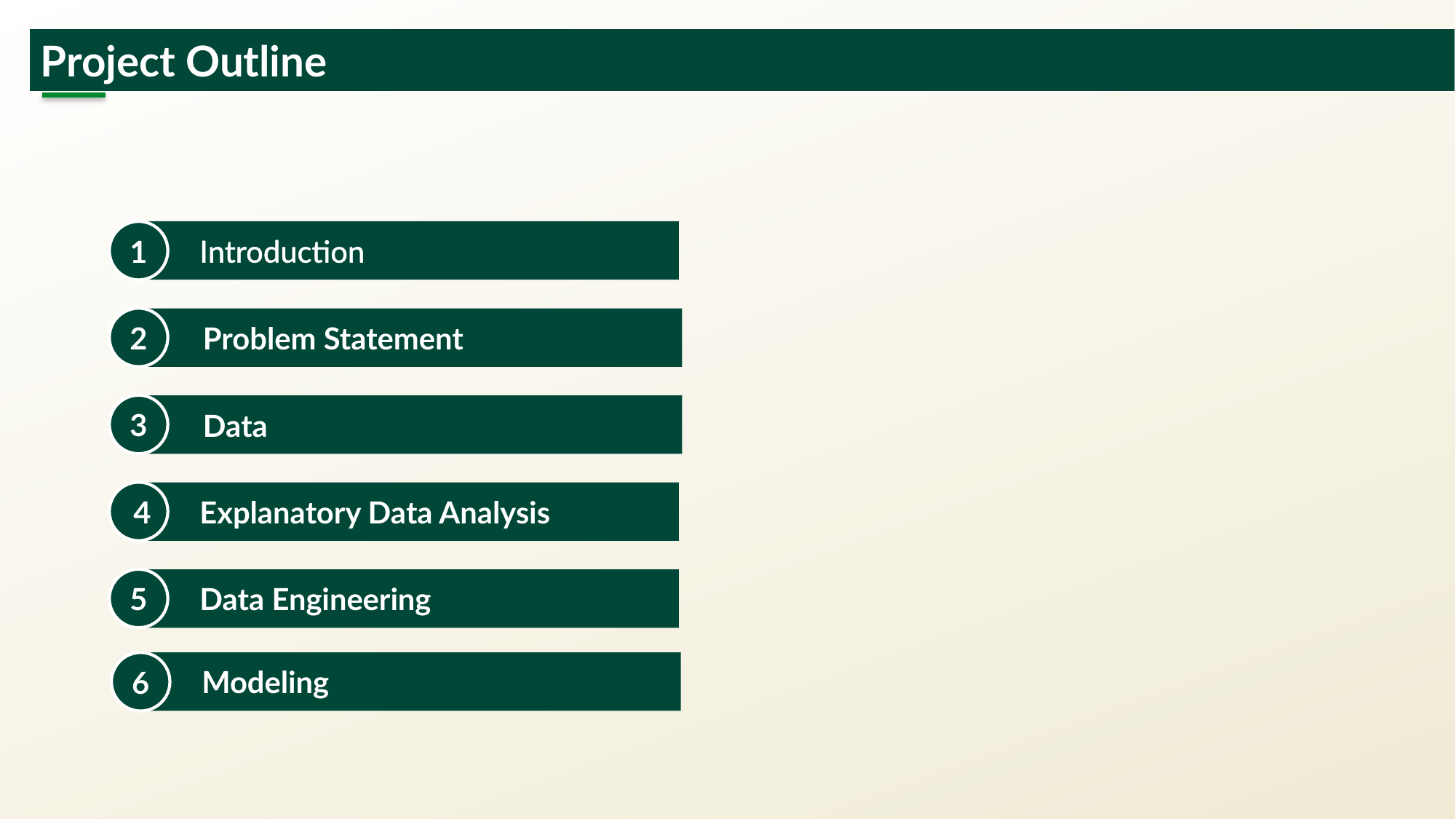

Project Outline
Introduction
1
2
Problem Statement
3
Data
4
Explanatory Data Analysis
5
Data Engineering
Modeling
6